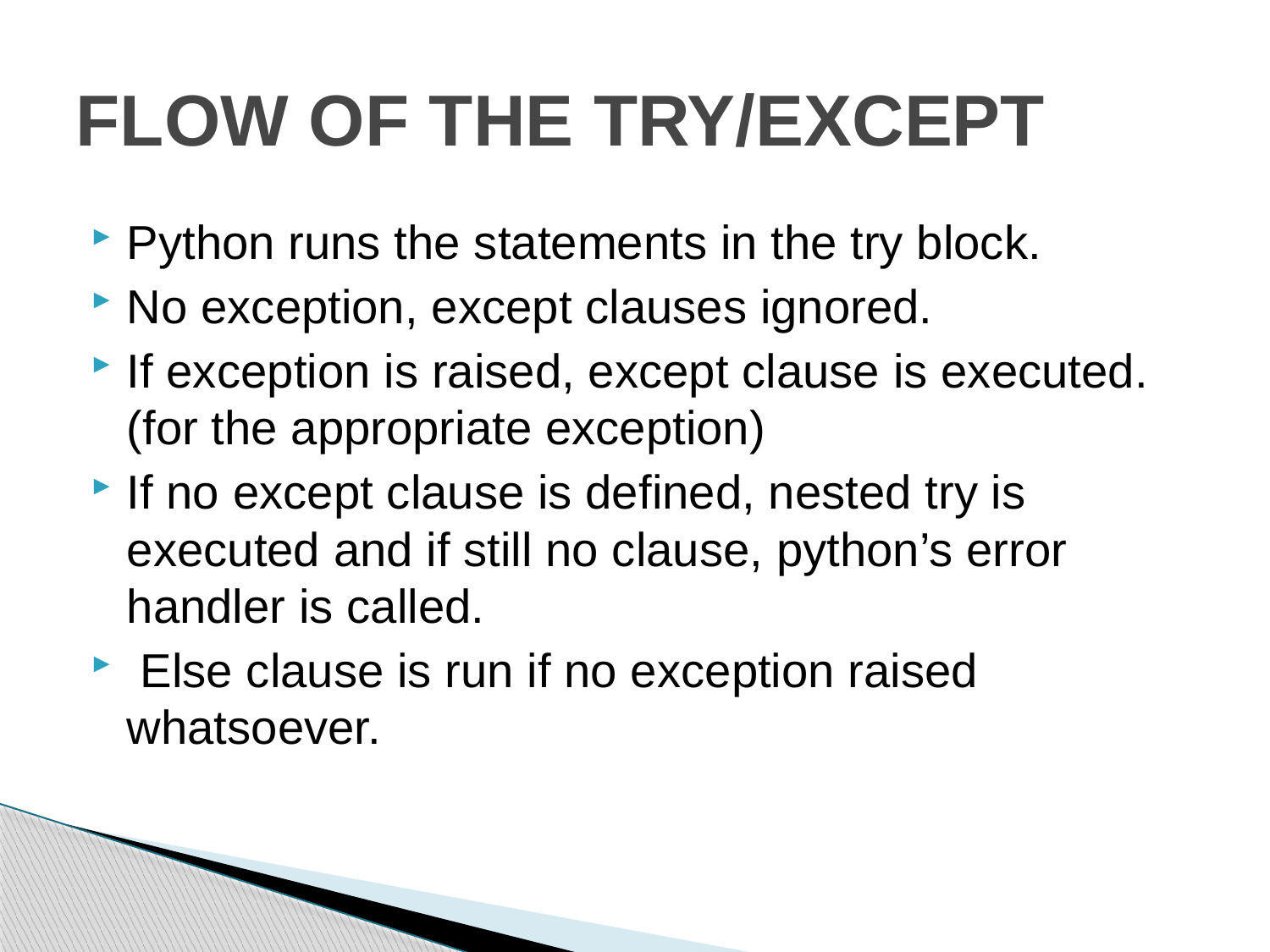

# FLOW OF THE TRY/EXCEPT
Python runs the statements in the try block.
No exception, except clauses ignored.
If exception is raised, except clause is executed.(for the appropriate exception)
If no except clause is defined, nested try is executed and if still no clause, python’s error handler is called.
 Else clause is run if no exception raised whatsoever.